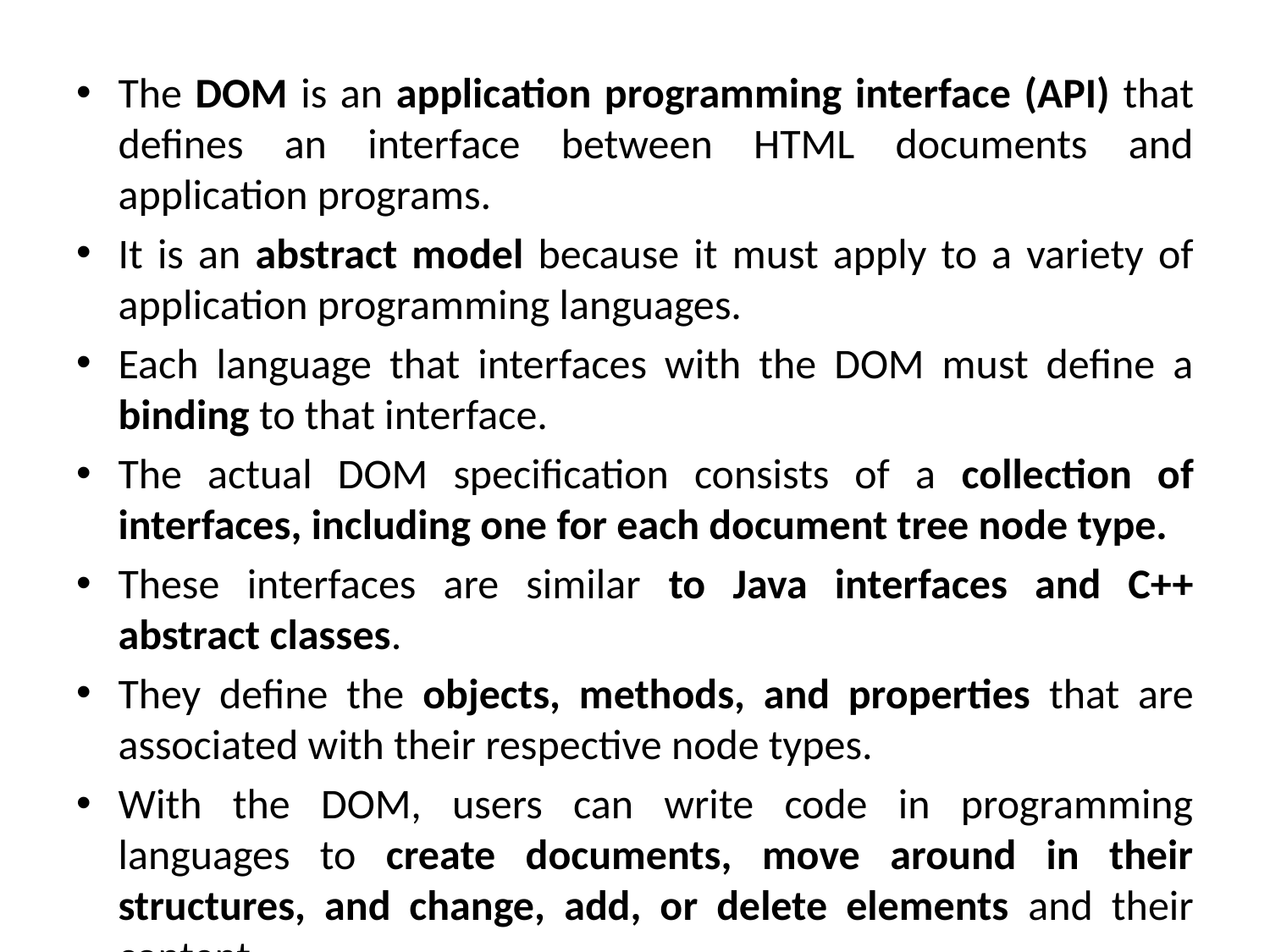

The DOM is an application programming interface (API) that defines an interface between HTML documents and application programs.
It is an abstract model because it must apply to a variety of application programming languages.
Each language that interfaces with the DOM must define a binding to that interface.
The actual DOM specification consists of a collection of interfaces, including one for each document tree node type.
These interfaces are similar to Java interfaces and C++ abstract classes.
They define the objects, methods, and properties that are associated with their respective node types.
With the DOM, users can write code in programming languages to create documents, move around in their structures, and change, add, or delete elements and their content.